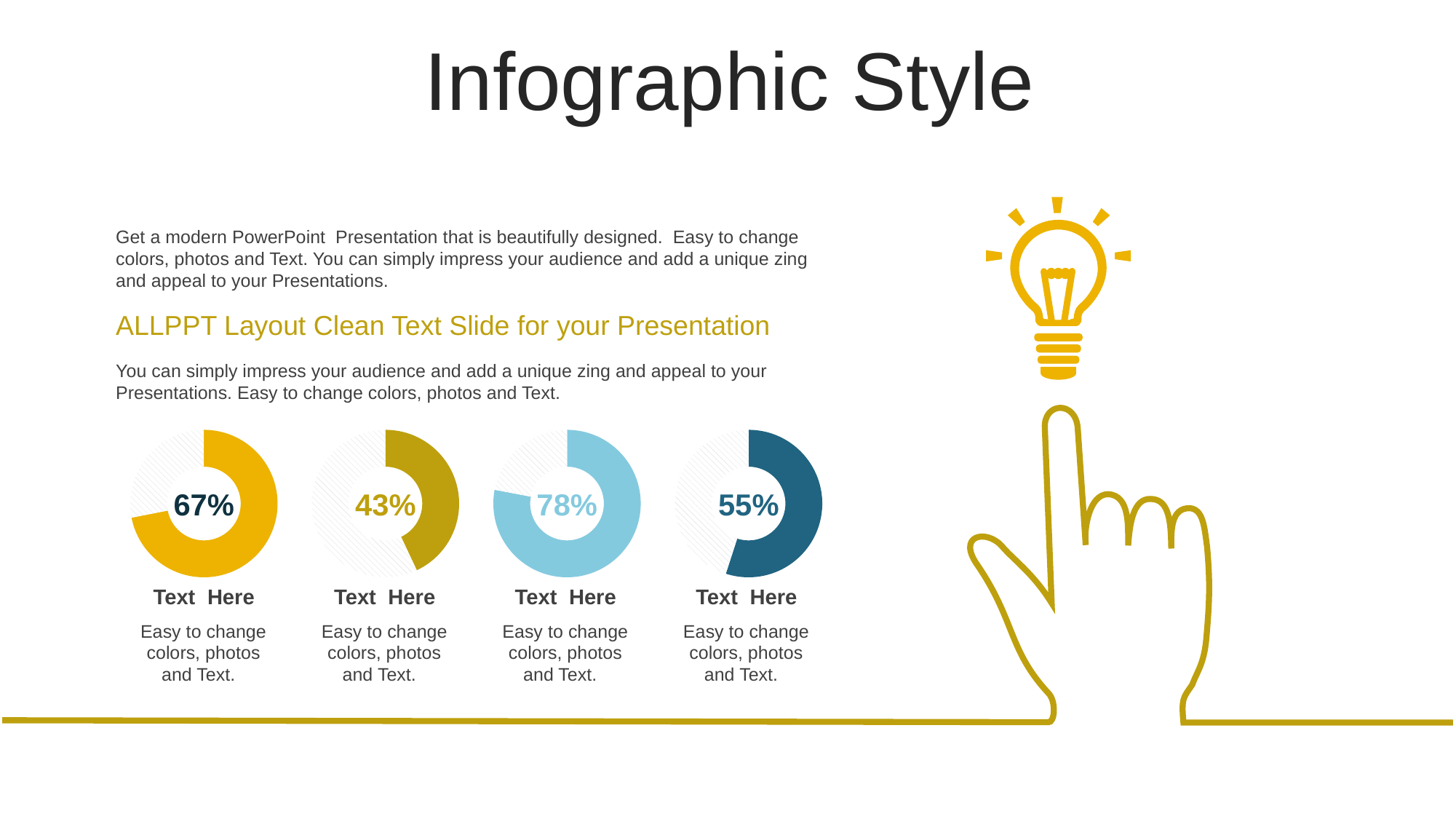

Infographic Style

Get a modern PowerPoint  Presentation that is beautifully designed.  Easy to change colors, photos and Text. You can simply impress your audience and add a unique zing and appeal to your Presentations.
ALLPPT Layout Clean Text Slide for your Presentation
You can simply impress your audience and add a unique zing and appeal to your Presentations. Easy to change colors, photos and Text.

### Chart

| Category | Sales |
|---|---|
| 1st Qtr | 8.2 |
| 2nd Qtr | 3.2 |

### Chart

| Category | Sales |
|---|---|
| 1st Qtr | 43.0 |
| 2nd Qtr | 57.0 |

### Chart

| Category | Sales |
|---|---|
| 1st Qtr | 78.0 |
| 2nd Qtr | 22.0 |

### Chart

| Category | Sales |
|---|---|
| 1st Qtr | 55.0 |
| 2nd Qtr | 45.0 |
67%
43%
78%
55%
Text  Here
Easy to change colors, photos and Text.
Text  Here
Easy to change colors, photos and Text.
Text  Here
Easy to change colors, photos and Text.
Text  Here
Easy to change colors, photos and Text.